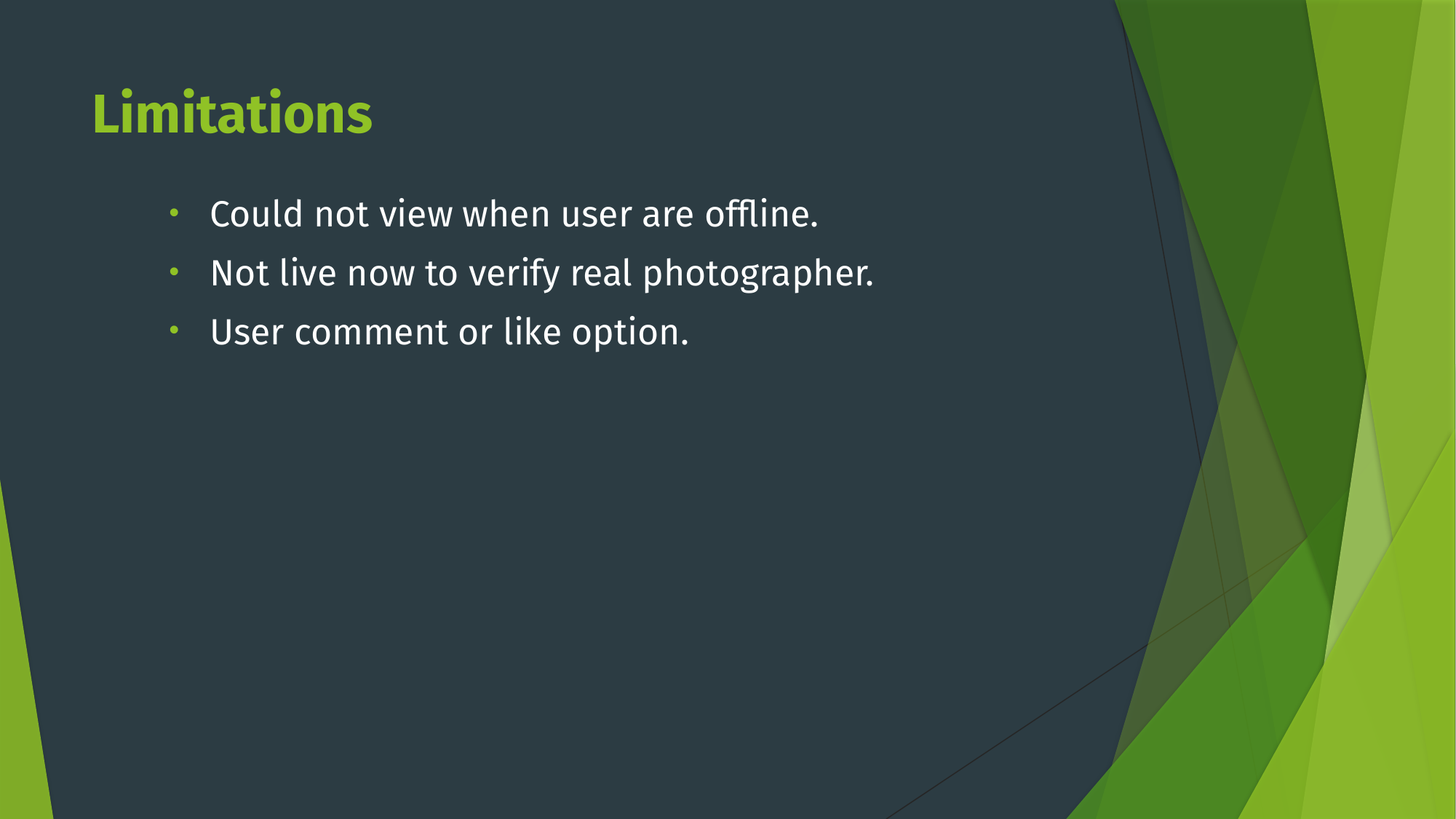

# Limitations
Could not view when user are offline.
Not live now to verify real photographer.
User comment or like option.